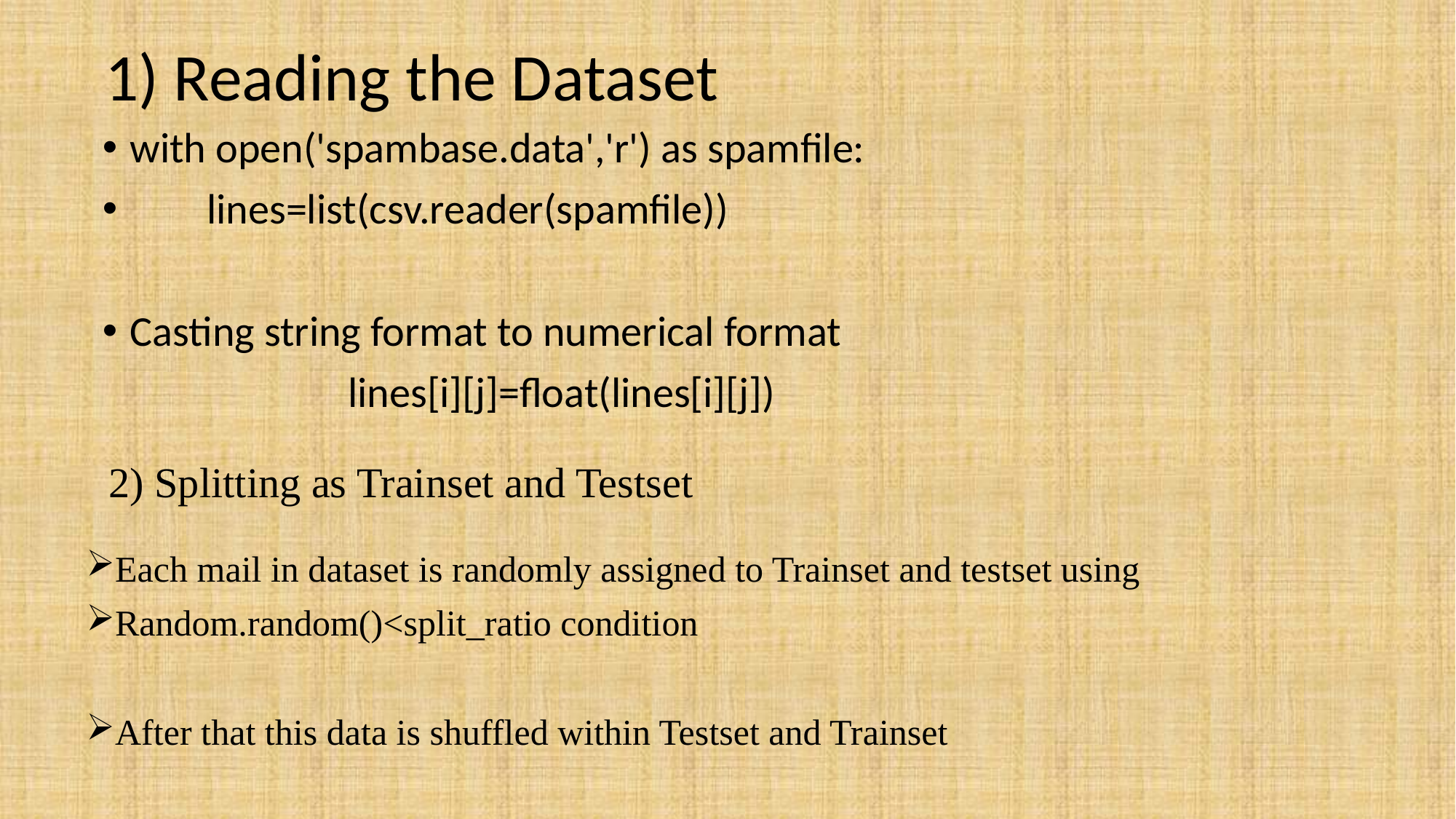

# 1) Reading the Dataset
with open('spambase.data','r') as spamfile:
        lines=list(csv.reader(spamfile))

Casting string format to numerical format
			lines[i][j]=float(lines[i][j])
2) Splitting as Trainset and Testset
Each mail in dataset is randomly assigned to Trainset and testset using
Random.random()<split_ratio condition

After that this data is shuffled within Testset and Trainset